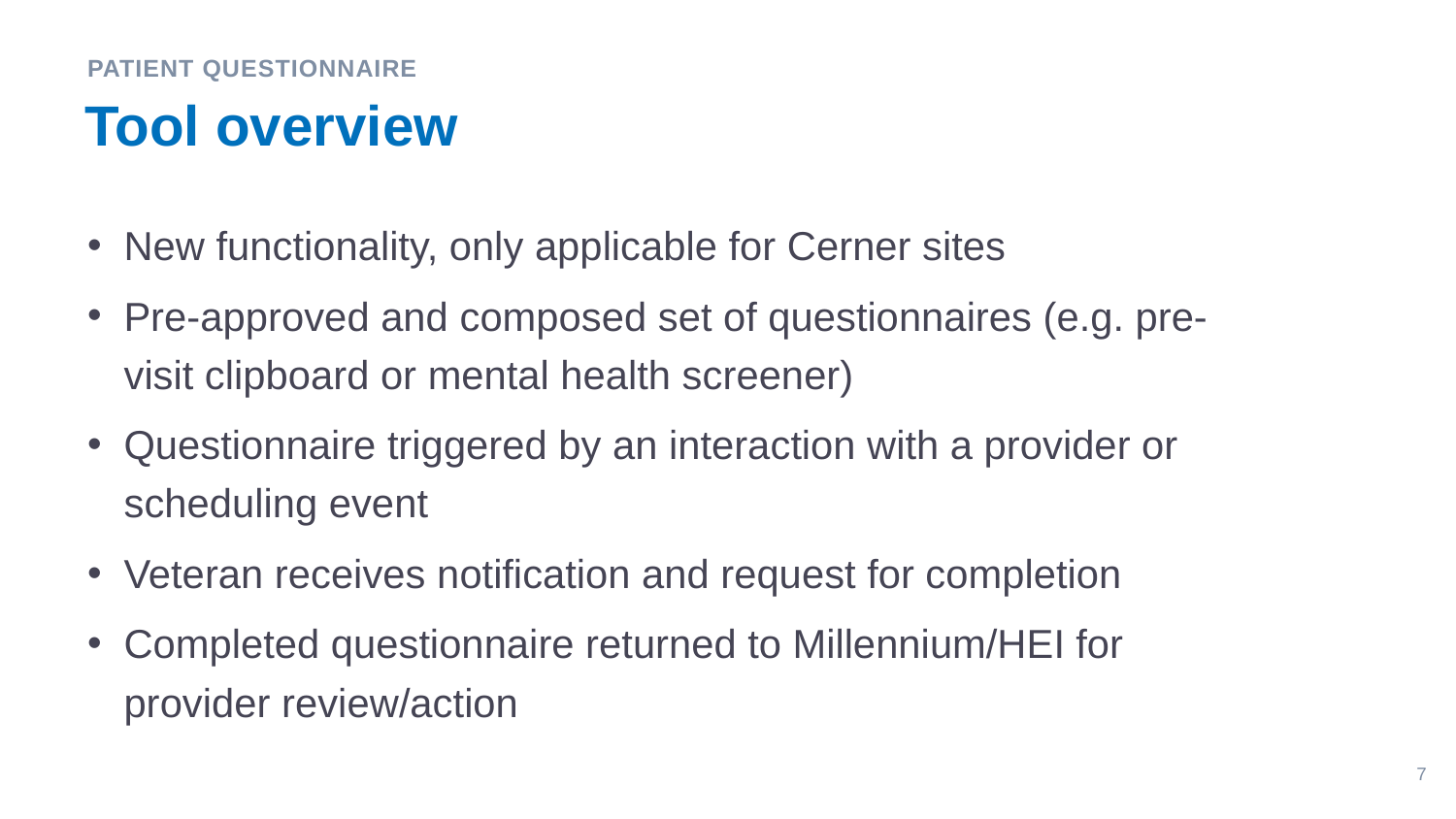

PATIENT QUESTIONNAIRE
# Tool overview
New functionality, only applicable for Cerner sites
Pre-approved and composed set of questionnaires (e.g. pre-visit clipboard or mental health screener)
Questionnaire triggered by an interaction with a provider or scheduling event
Veteran receives notification and request for completion
Completed questionnaire returned to Millennium/HEI for provider review/action

7